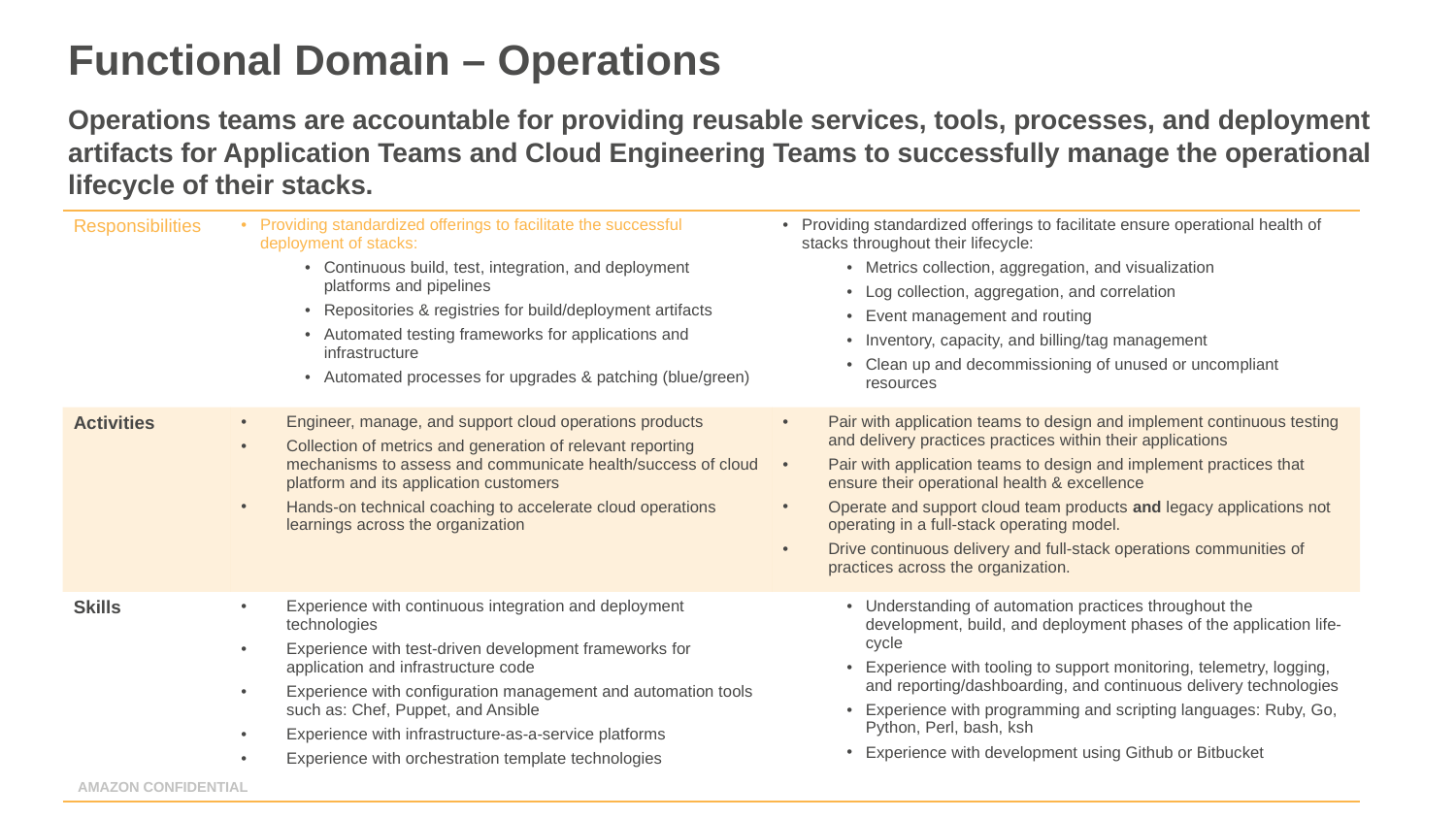

# Functional Domain – Operations
Operations teams are accountable for providing reusable services, tools, processes, and deployment artifacts for Application Teams and Cloud Engineering Teams to successfully manage the operational lifecycle of their stacks.
| Responsibilities | Providing standardized offerings to facilitate the successful deployment of stacks: Continuous build, test, integration, and deployment platforms and pipelines Repositories & registries for build/deployment artifacts Automated testing frameworks for applications and infrastructure Automated processes for upgrades & patching (blue/green) | Providing standardized offerings to facilitate ensure operational health of stacks throughout their lifecycle: Metrics collection, aggregation, and visualization Log collection, aggregation, and correlation Event management and routing Inventory, capacity, and billing/tag management Clean up and decommissioning of unused or uncompliant resources |
| --- | --- | --- |
| Activities | Engineer, manage, and support cloud operations products Collection of metrics and generation of relevant reporting mechanisms to assess and communicate health/success of cloud platform and its application customers Hands-on technical coaching to accelerate cloud operations learnings across the organization | Pair with application teams to design and implement continuous testing and delivery practices practices within their applications Pair with application teams to design and implement practices that ensure their operational health & excellence Operate and support cloud team products and legacy applications not operating in a full-stack operating model. Drive continuous delivery and full-stack operations communities of practices across the organization. |
| Skills | Experience with continuous integration and deployment technologies Experience with test-driven development frameworks for application and infrastructure code Experience with configuration management and automation tools such as: Chef, Puppet, and Ansible Experience with infrastructure-as-a-service platforms Experience with orchestration template technologies | Understanding of automation practices throughout the development, build, and deployment phases of the application life-cycle Experience with tooling to support monitoring, telemetry, logging, and reporting/dashboarding, and continuous delivery technologies Experience with programming and scripting languages: Ruby, Go, Python, Perl, bash, ksh Experience with development using Github or Bitbucket |